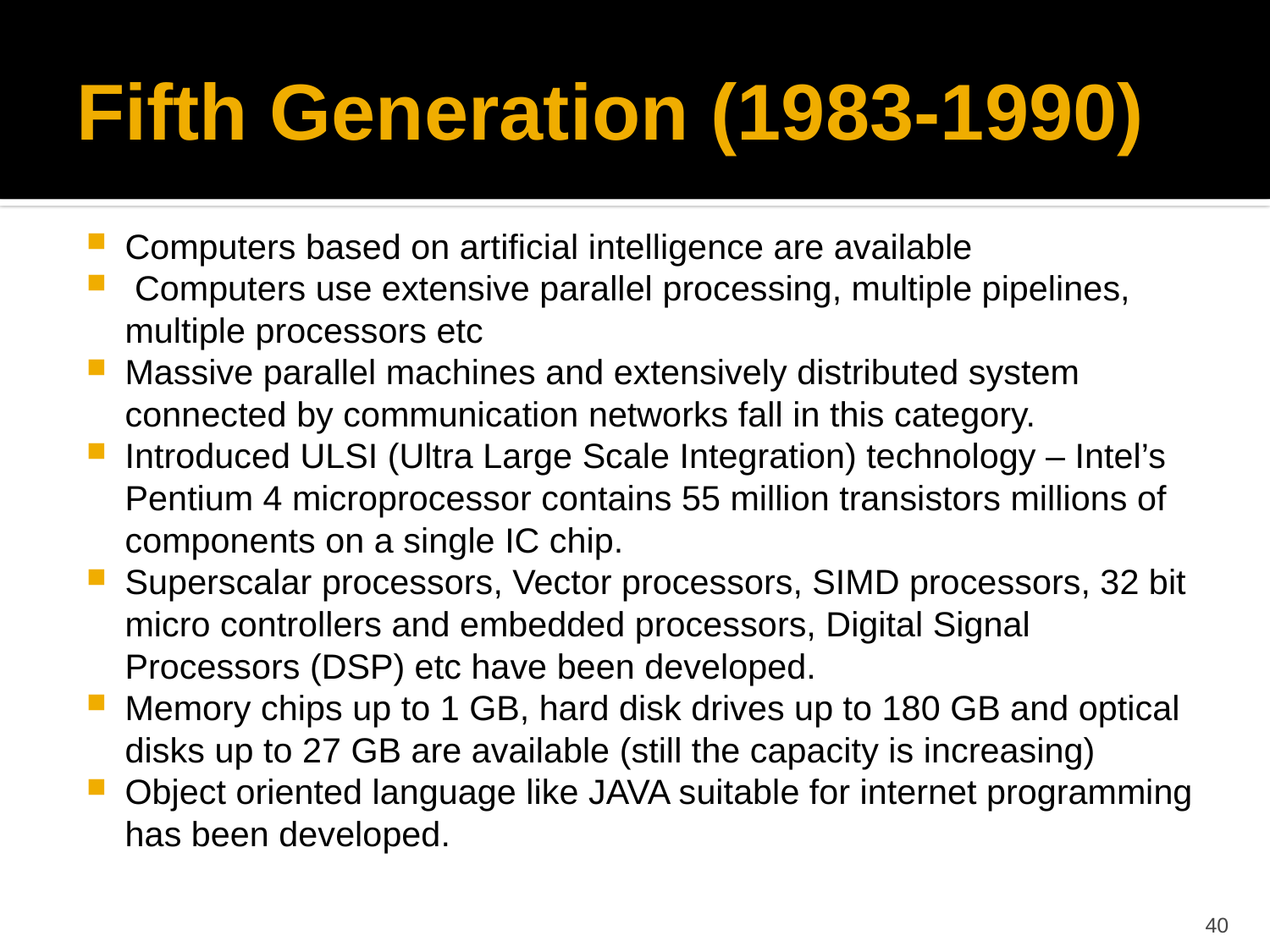

# Fifth Generation (1983-1990)

Computers based on artificial intelligence are available
 Computers use extensive parallel processing, multiple pipelines, multiple processors etc
Massive parallel machines and extensively distributed system connected by communication networks fall in this category.
Introduced ULSI (Ultra Large Scale Integration) technology – Intel’s Pentium 4 microprocessor contains 55 million transistors millions of components on a single IC chip.
Superscalar processors, Vector processors, SIMD processors, 32 bit micro controllers and embedded processors, Digital Signal Processors (DSP) etc have been developed.
Memory chips up to 1 GB, hard disk drives up to 180 GB and optical disks up to 27 GB are available (still the capacity is increasing)
Object oriented language like JAVA suitable for internet programming has been developed.

40